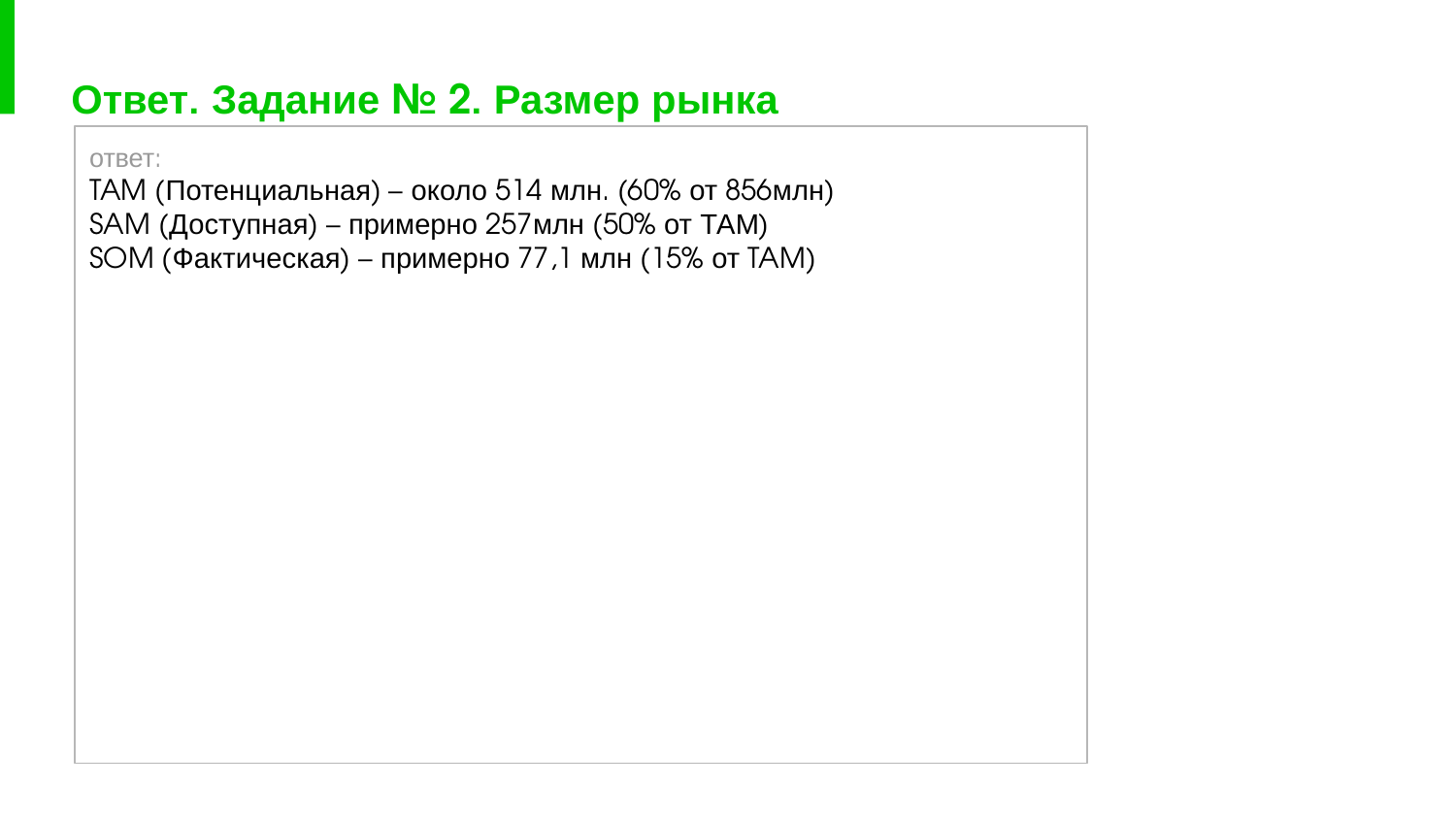

# Ответ. Задание № 2. Размер рынка
ответ:
TAM (Потенциальная) – около 514 млн. (60% от 856млн)
SAM (Доступная) – примерно 257млн (50% от ТАМ)
SOM (Фактическая) – примерно 77,1 млн (15% от TAM)